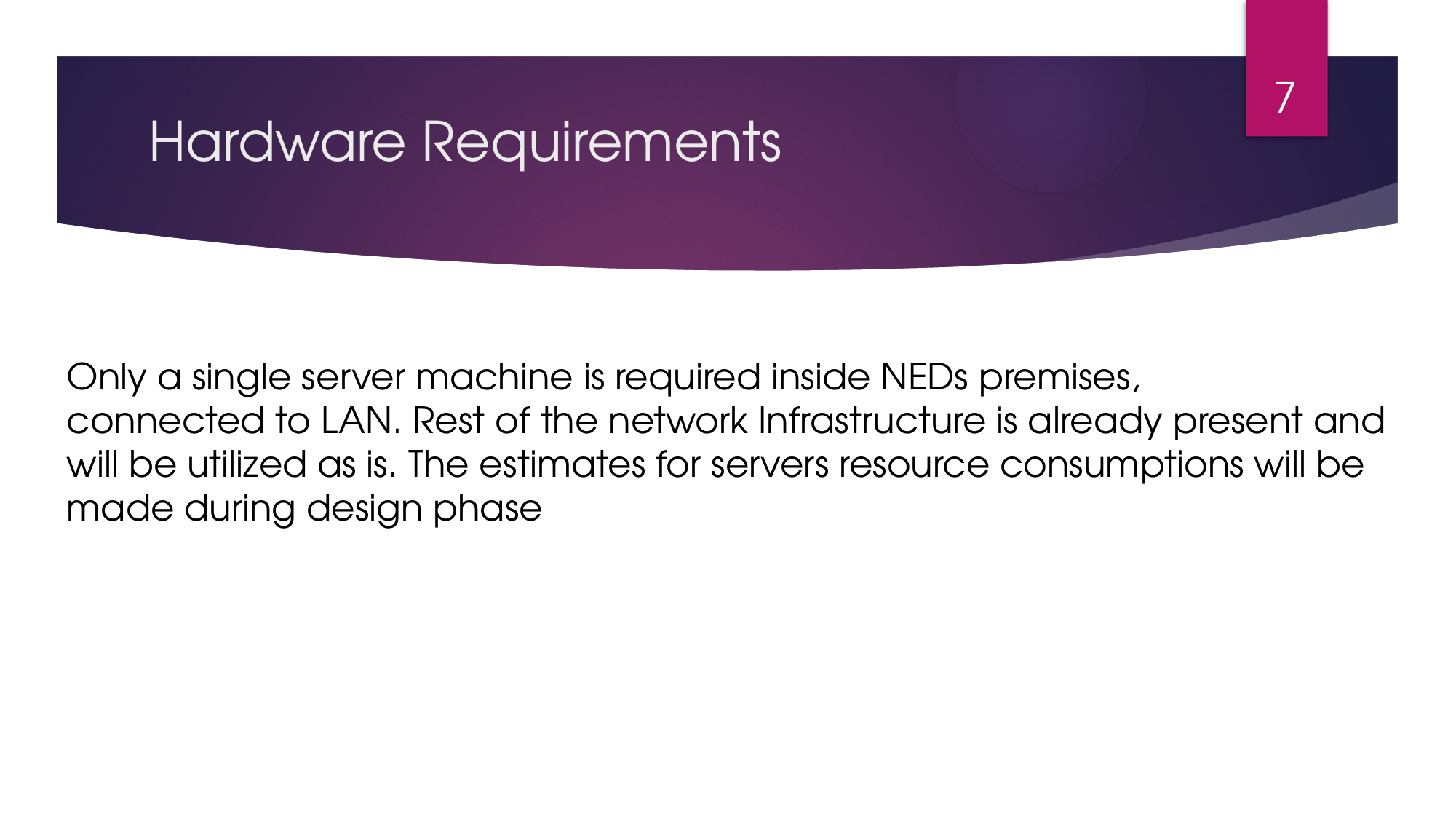

7
# Hardware Requirements
Only a single server machine is required inside NEDs premises,
connected to LAN. Rest of the network Infrastructure is already present and will be utilized as is. The estimates for servers resource consumptions will be made during design phase